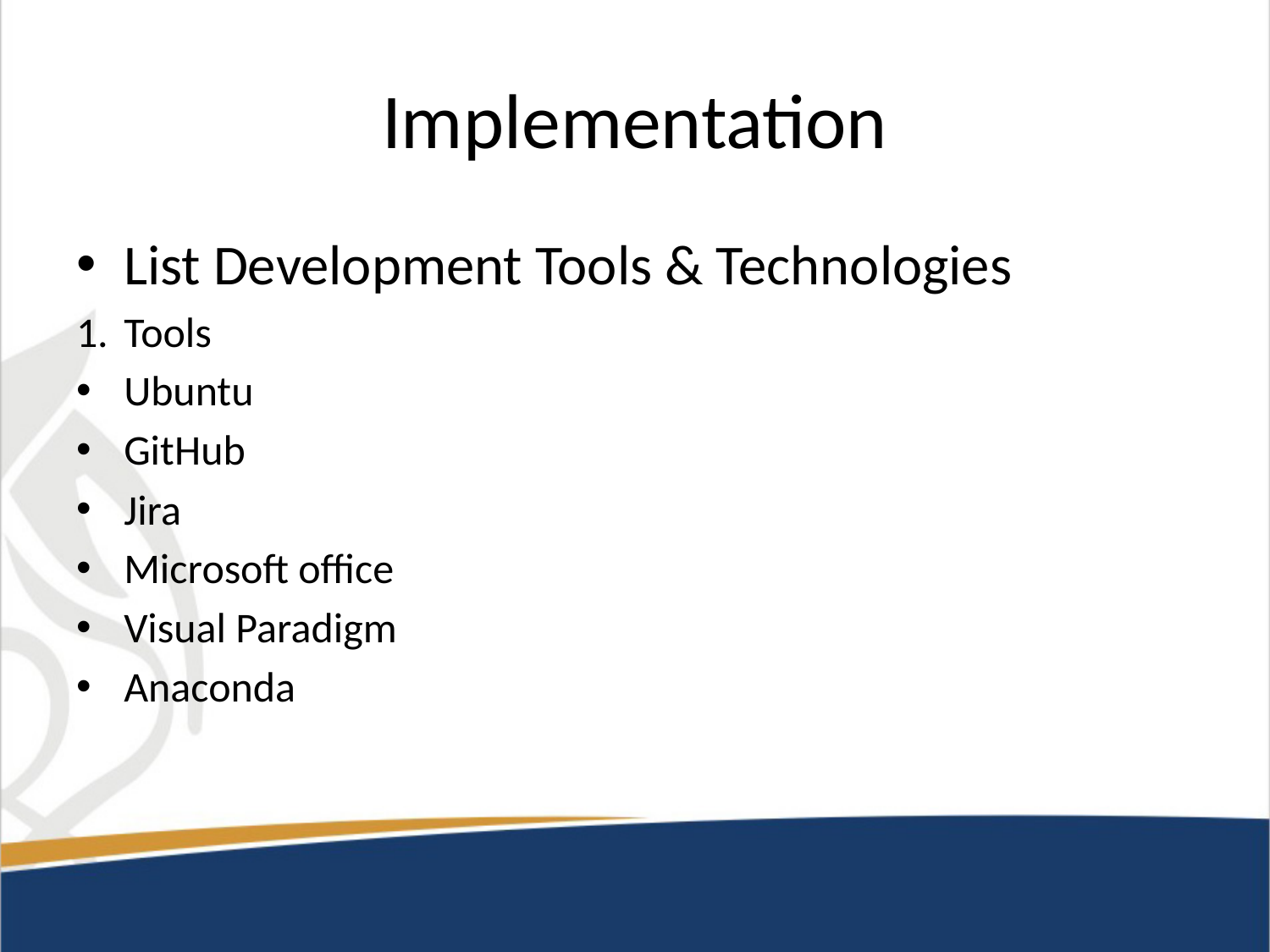

# Implementation
List Development Tools & Technologies
Tools
Ubuntu
GitHub
Jira
Microsoft office
Visual Paradigm
Anaconda